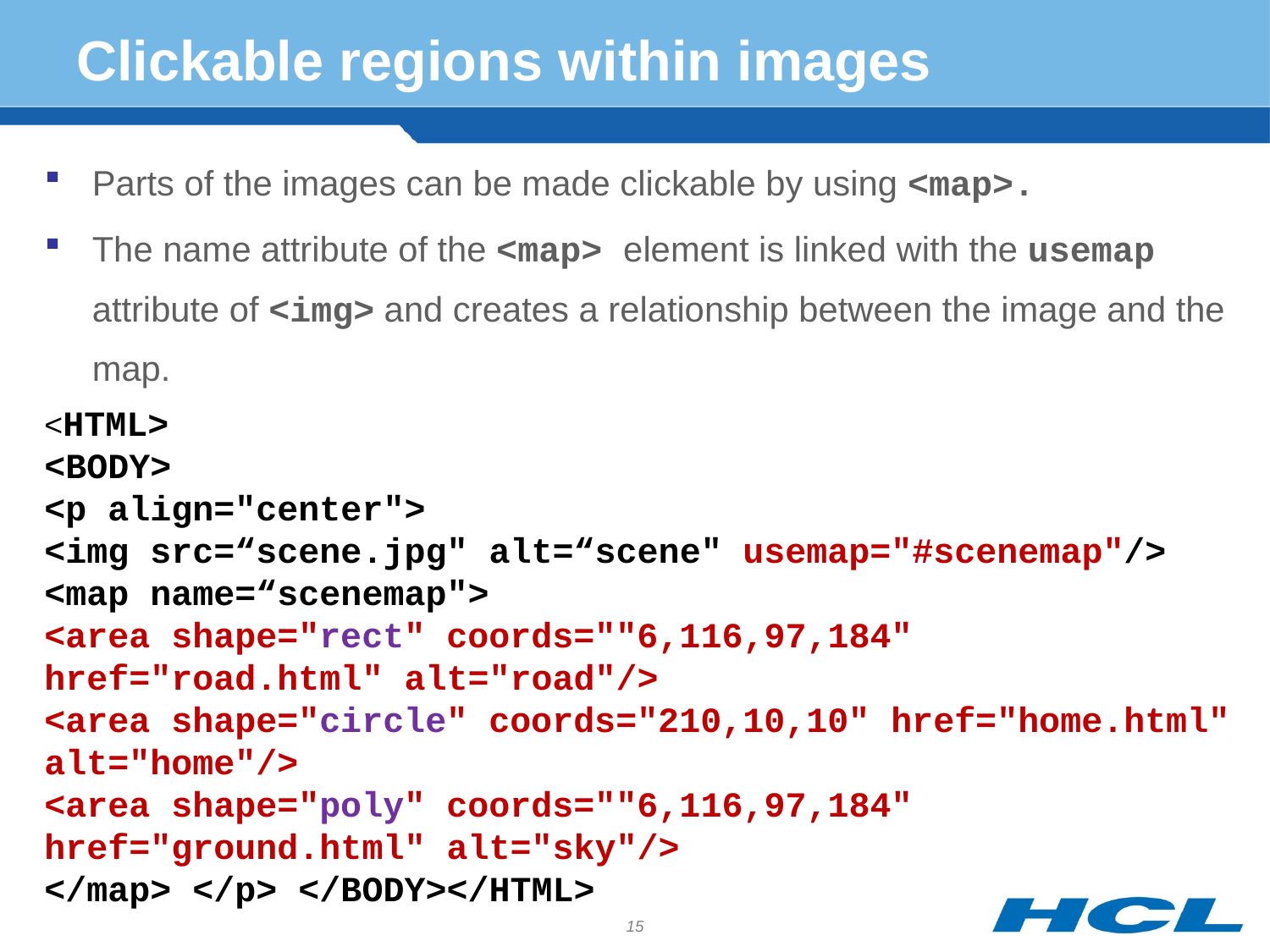

# Clickable regions within images
Parts of the images can be made clickable by using <map>.
The name attribute of the <map> element is linked with the usemap  attribute of <img> and creates a relationship between the image and the map.

<HTML>
<BODY>
<p align="center">
<img src=“scene.jpg" alt=“scene" usemap="#scenemap"/>
<map name=“scenemap">
<area shape="rect" coords=""6,116,97,184" href="road.html" alt="road"/>
<area shape="circle" coords="210,10,10" href="home.html" alt="home"/>
<area shape="poly" coords=""6,116,97,184" href="ground.html" alt="sky"/>
</map> </p> </BODY></HTML>
15